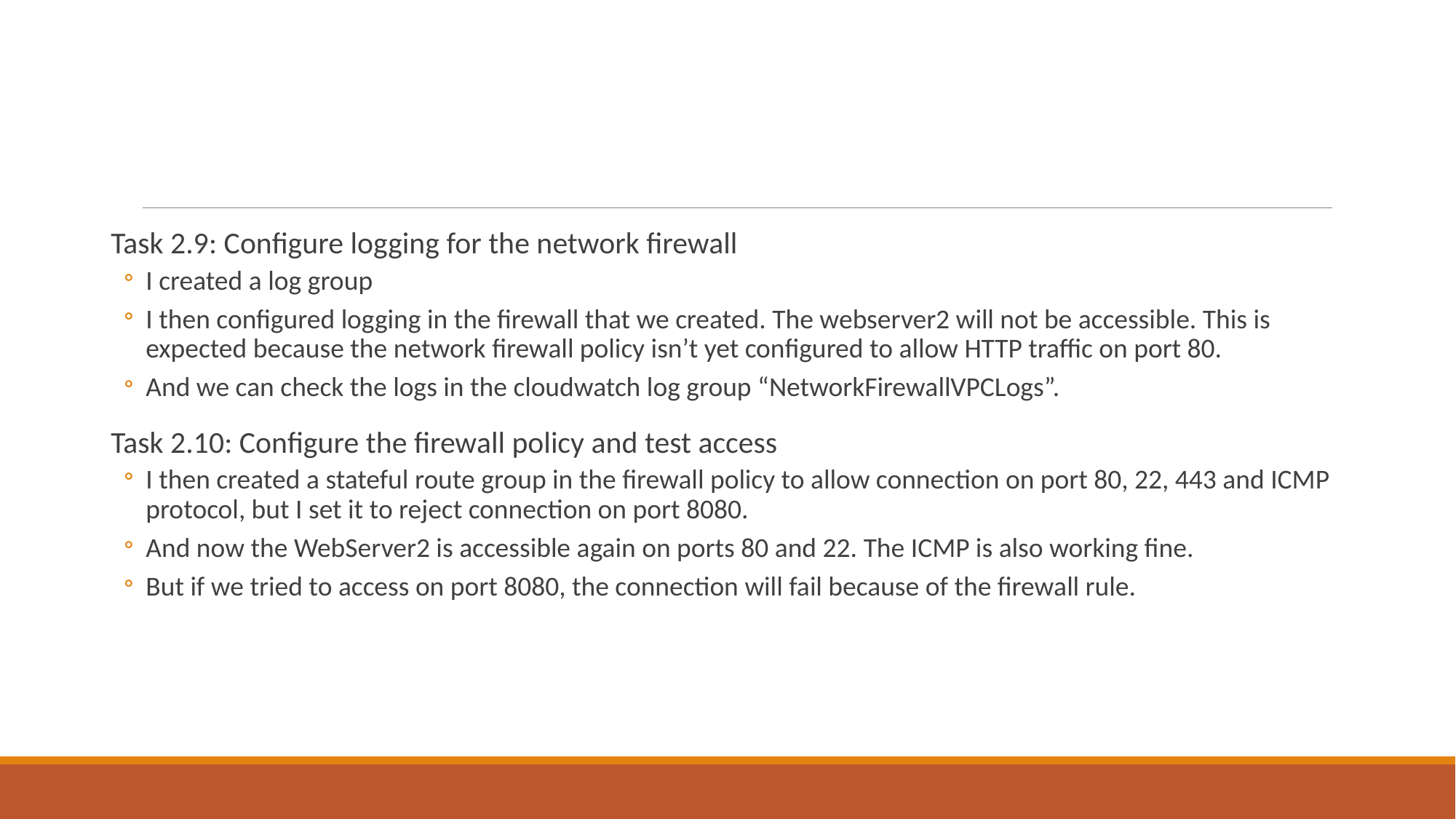

Task 2.9: Configure logging for the network firewall
I created a log group
I then configured logging in the firewall that we created. The webserver2 will not be accessible. This is expected because the network firewall policy isn’t yet configured to allow HTTP traffic on port 80.
And we can check the logs in the cloudwatch log group “NetworkFirewallVPCLogs”.
Task 2.10: Configure the firewall policy and test access
I then created a stateful route group in the firewall policy to allow connection on port 80, 22, 443 and ICMP protocol, but I set it to reject connection on port 8080.
And now the WebServer2 is accessible again on ports 80 and 22. The ICMP is also working fine.
But if we tried to access on port 8080, the connection will fail because of the firewall rule.